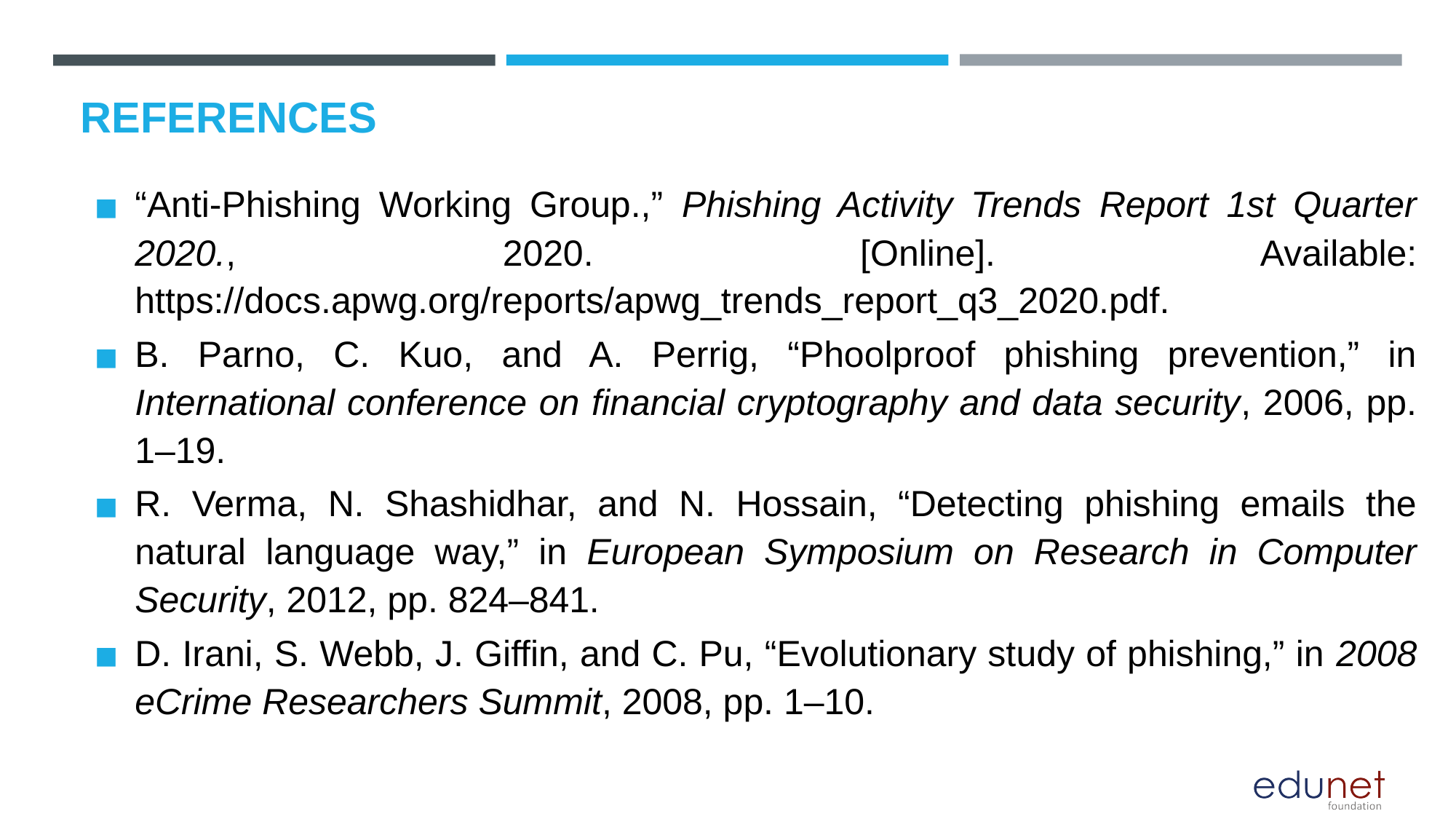

# REFERENCES
“Anti-Phishing Working Group.,” Phishing Activity Trends Report 1st Quarter 2020., 2020. [Online]. Available: https://docs.apwg.org/reports/apwg_trends_report_q3_2020.pdf.
B. Parno, C. Kuo, and A. Perrig, “Phoolproof phishing prevention,” in International conference on financial cryptography and data security, 2006, pp. 1–19.
R. Verma, N. Shashidhar, and N. Hossain, “Detecting phishing emails the natural language way,” in European Symposium on Research in Computer Security, 2012, pp. 824–841.
D. Irani, S. Webb, J. Giffin, and C. Pu, “Evolutionary study of phishing,” in 2008 eCrime Researchers Summit, 2008, pp. 1–10.